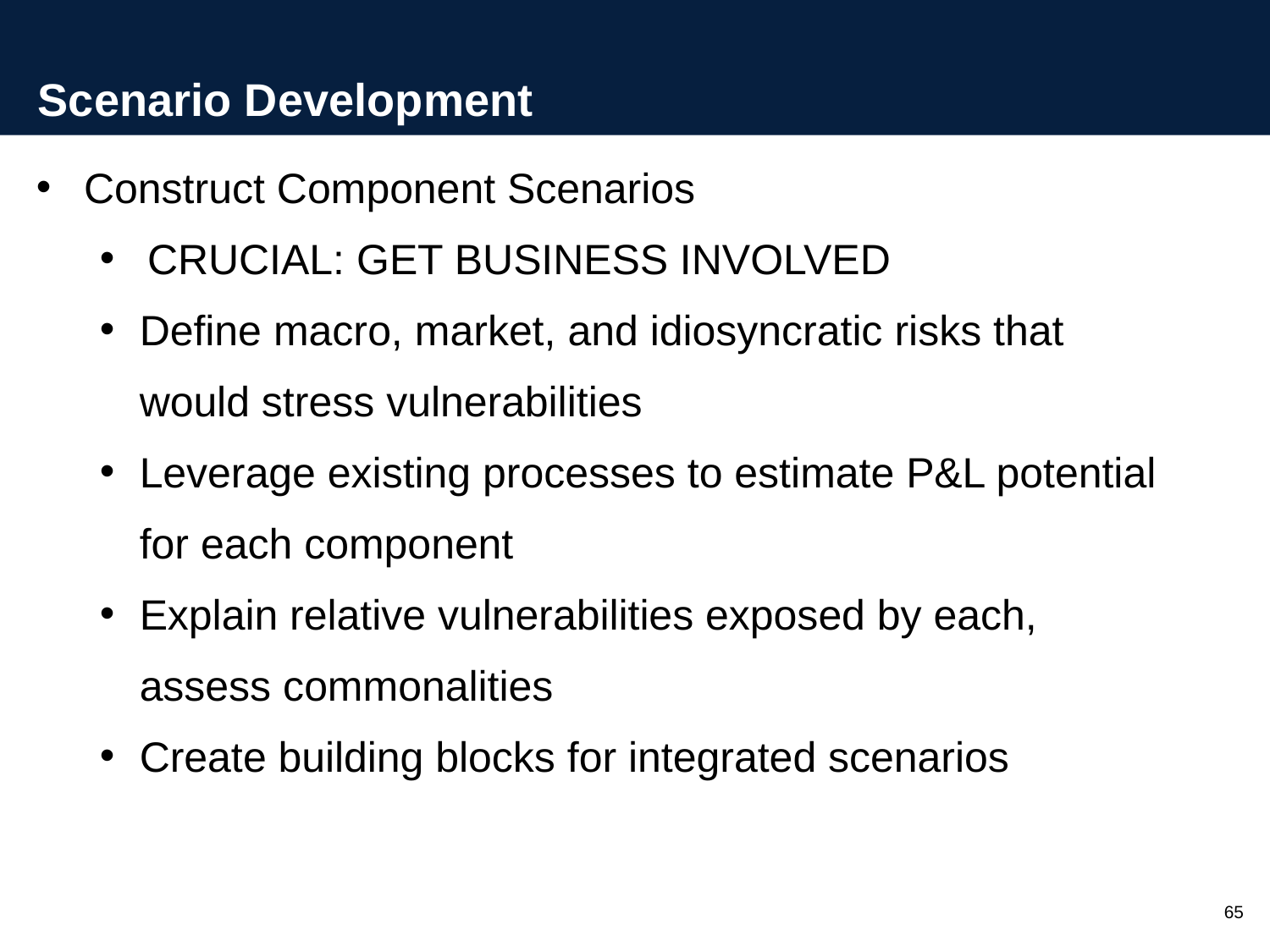

Scenario Development
Construct Component Scenarios
CRUCIAL: GET BUSINESS INVOLVED
Define macro, market, and idiosyncratic risks that would stress vulnerabilities
Leverage existing processes to estimate P&L potential for each component
Explain relative vulnerabilities exposed by each, assess commonalities
Create building blocks for integrated scenarios

65